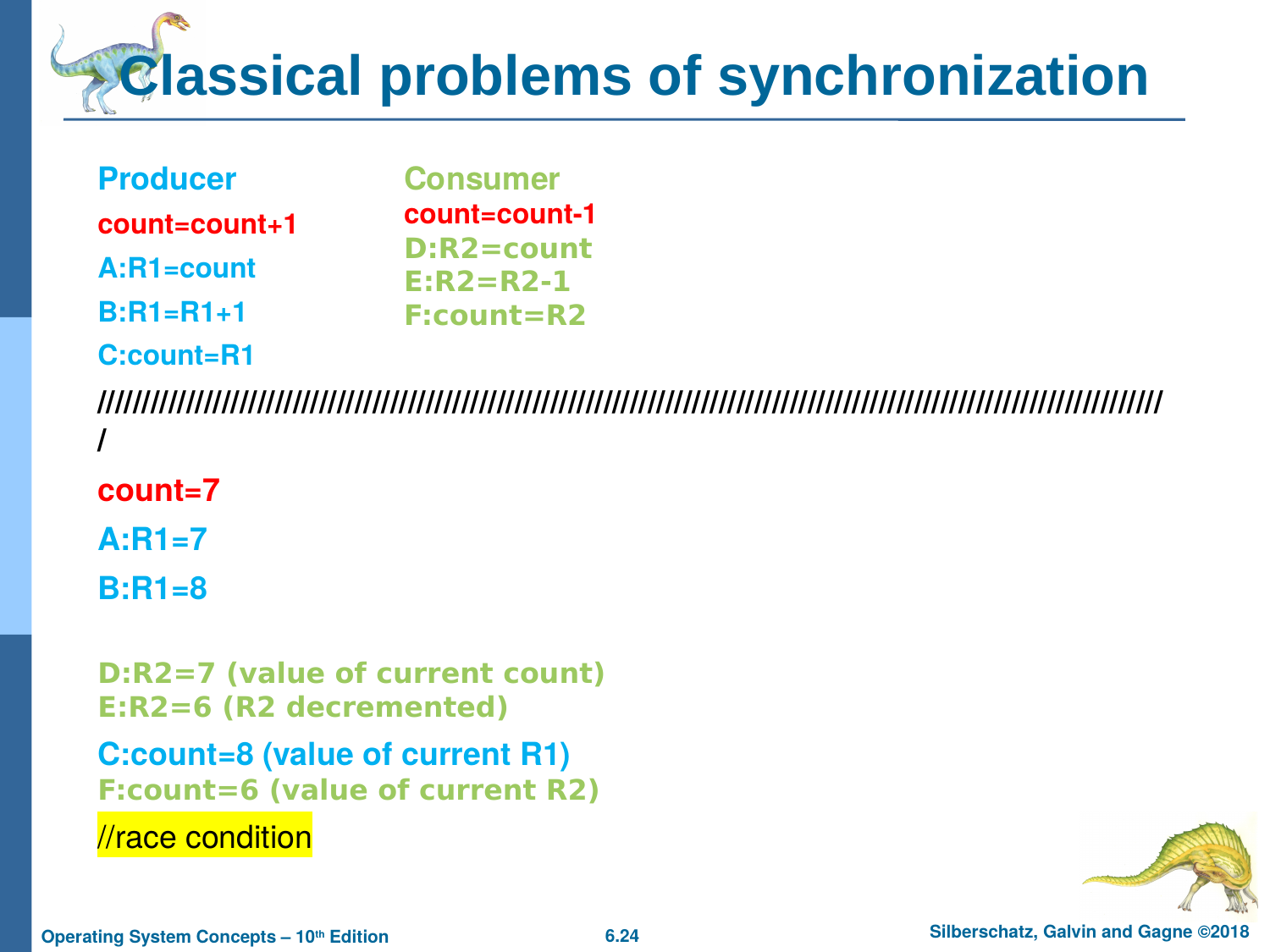

# Classical problems of synchronization
Producer
count=count+1
A:R1=count
B:R1=R1+1
C:count=R1
/////////////////////////////////////////////////////////////////////////////////////////////////////////////////////////
count=7
A:R1=7
B:R1=8

D:R2=7 (value of current count)
E:R2=6 (R2 decremented)
C:count=8 (value of current R1)
F:count=6 (value of current R2)
//race condition
Consumer
count=count-1
D:R2=count
E:R2=R2-1
F:count=R2